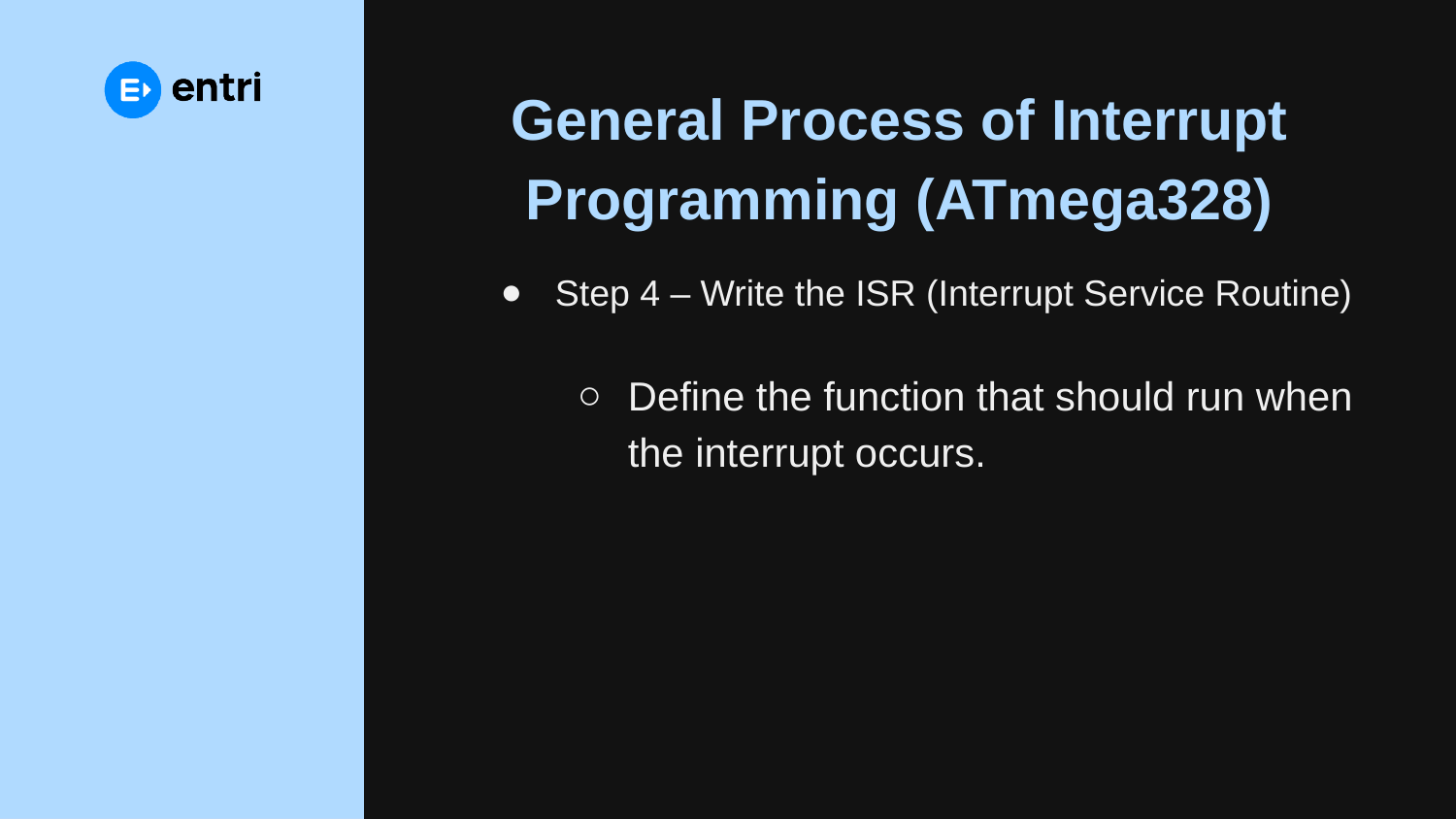

# General Process of Interrupt Programming (ATmega328)
Step 4 – Write the ISR (Interrupt Service Routine)

Define the function that should run when the interrupt occurs.